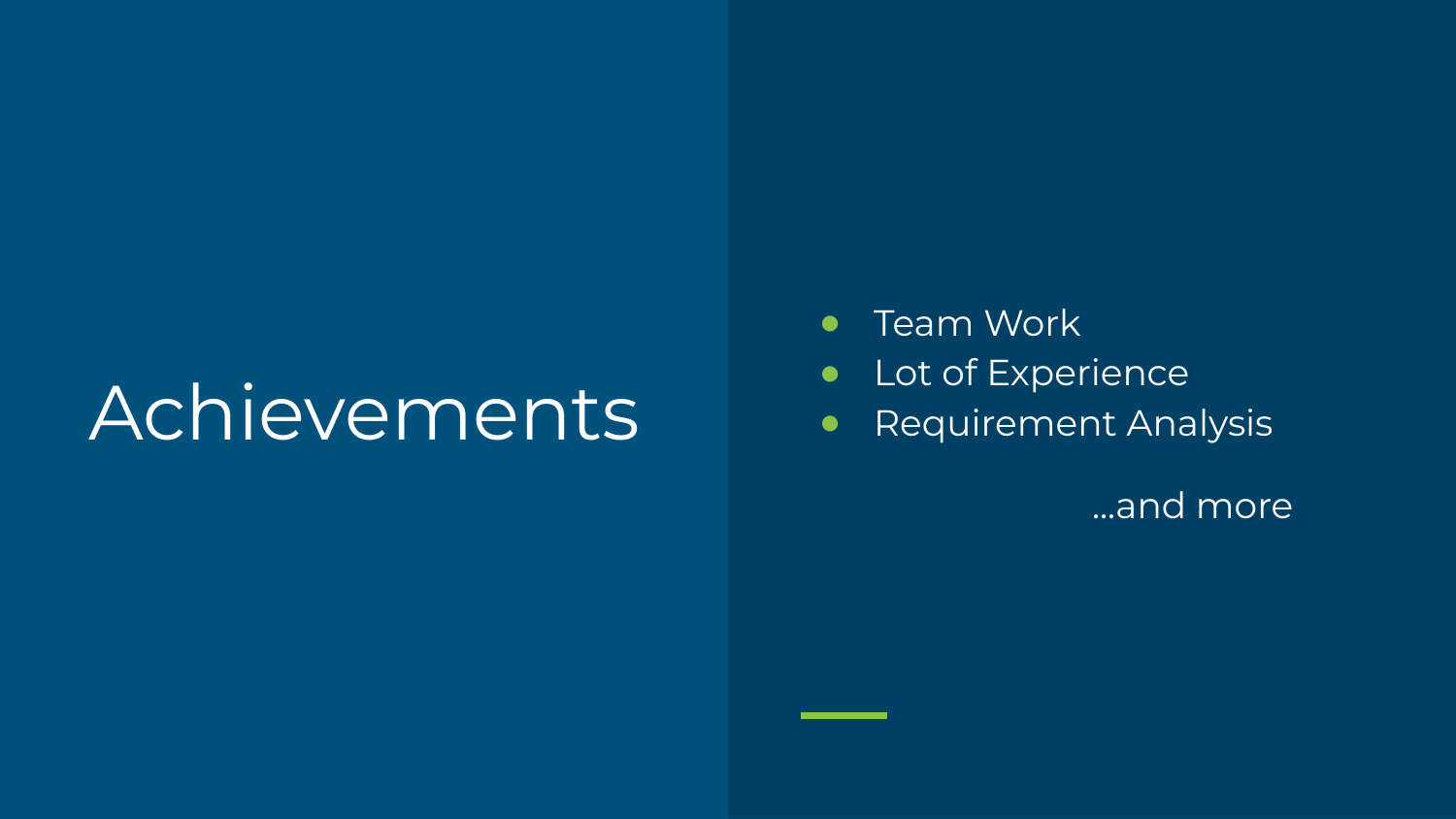

Team Work
Lot of Experience
Requirement Analysis
		...and more
# Achievements